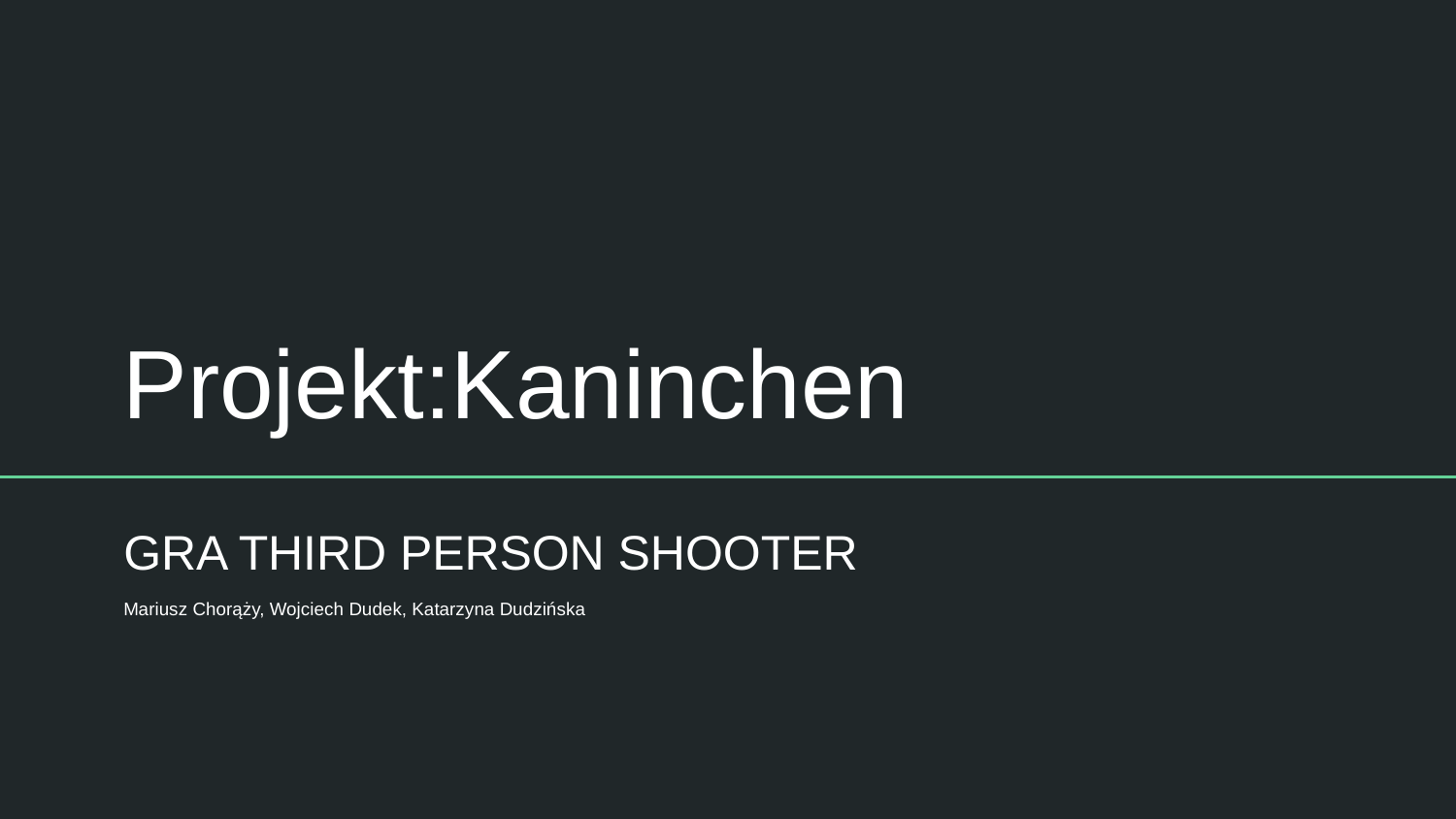

# Projekt:Kaninchen
GRA THIRD PERSON SHOOTER
Mariusz Chorąży, Wojciech Dudek, Katarzyna Dudzińska